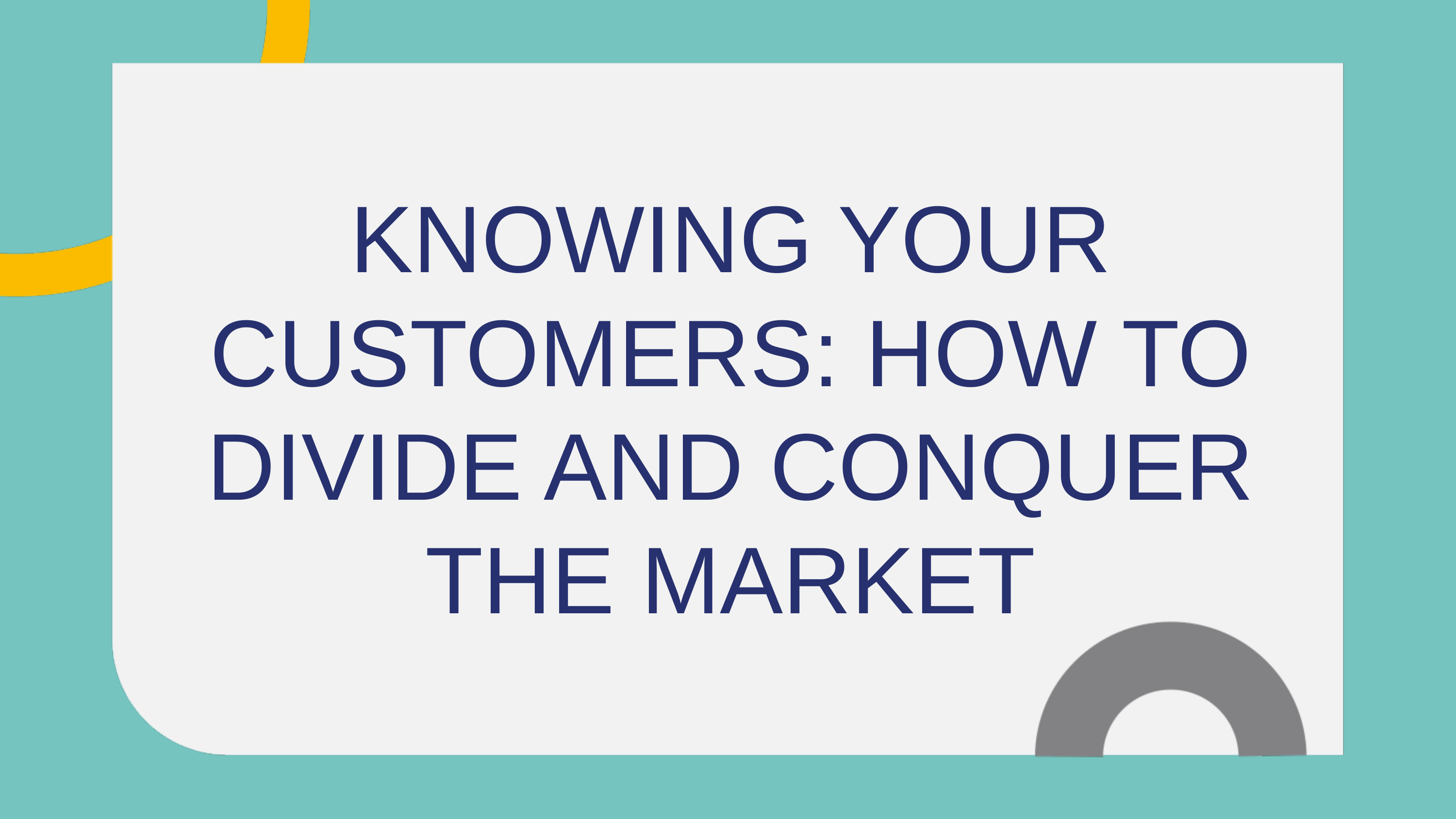

KNOWING YOUR CUSTOMERS: HOW TO DIVIDE AND CONQUER THE MARKET